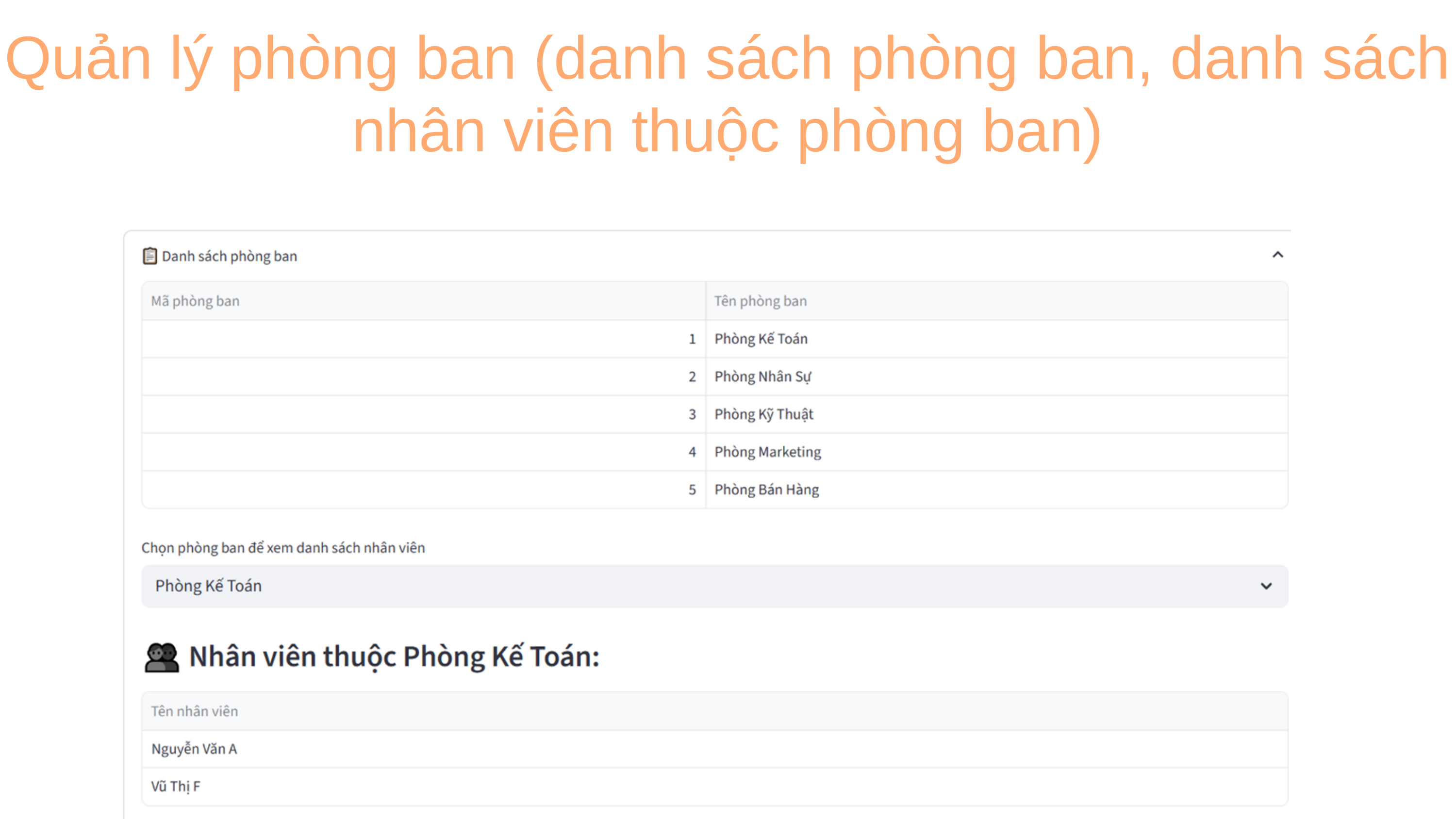

Quản lý phòng ban (danh sách phòng ban, danh sách nhân viên thuộc phòng ban)